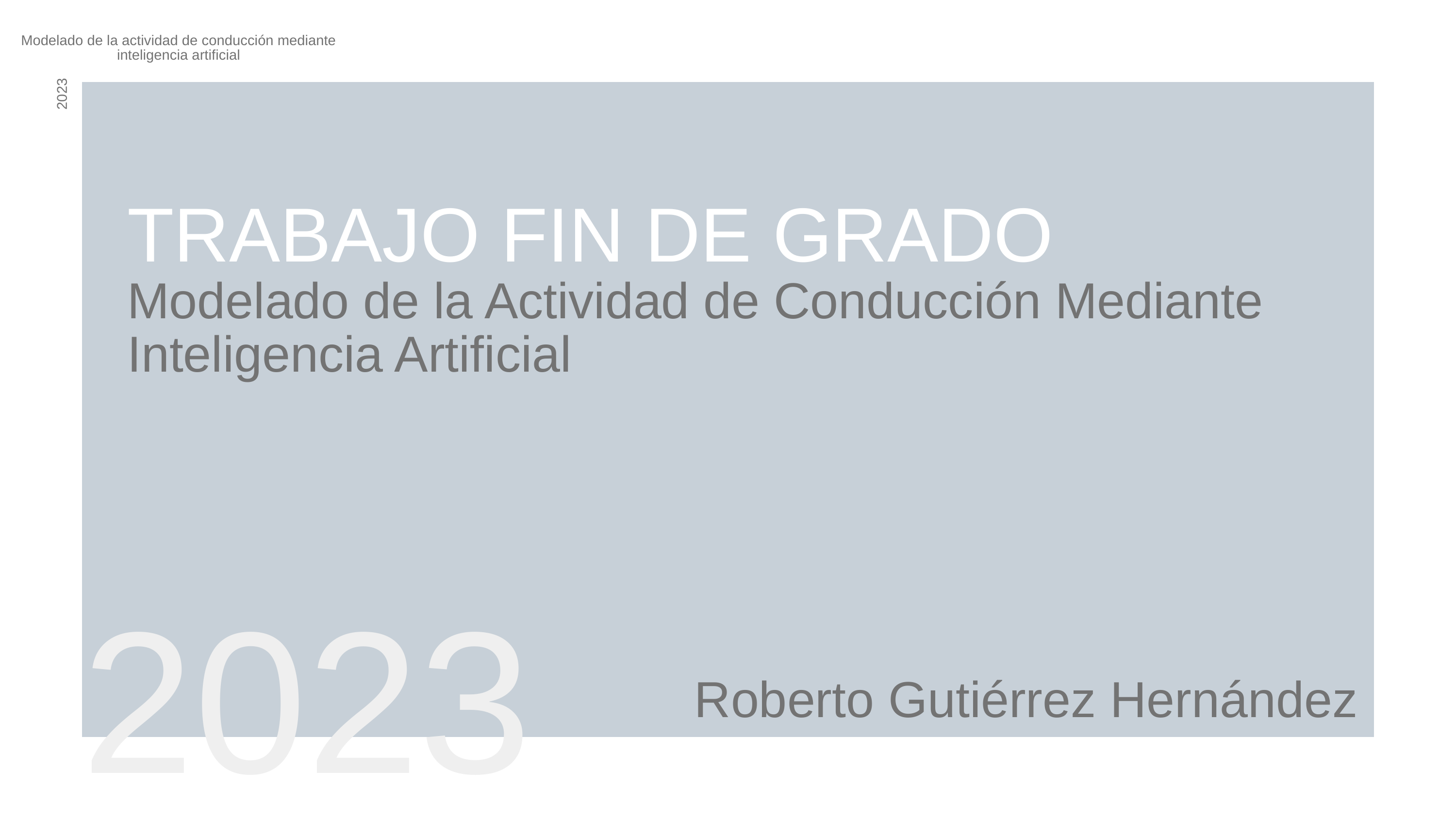

Modelado de la actividad de conducción mediante inteligencia artificial

2023
TRABAJO FIN DE GRADO
Modelado de la Actividad de Conducción Mediante Inteligencia Artificial
2023
Roberto Gutiérrez Hernández